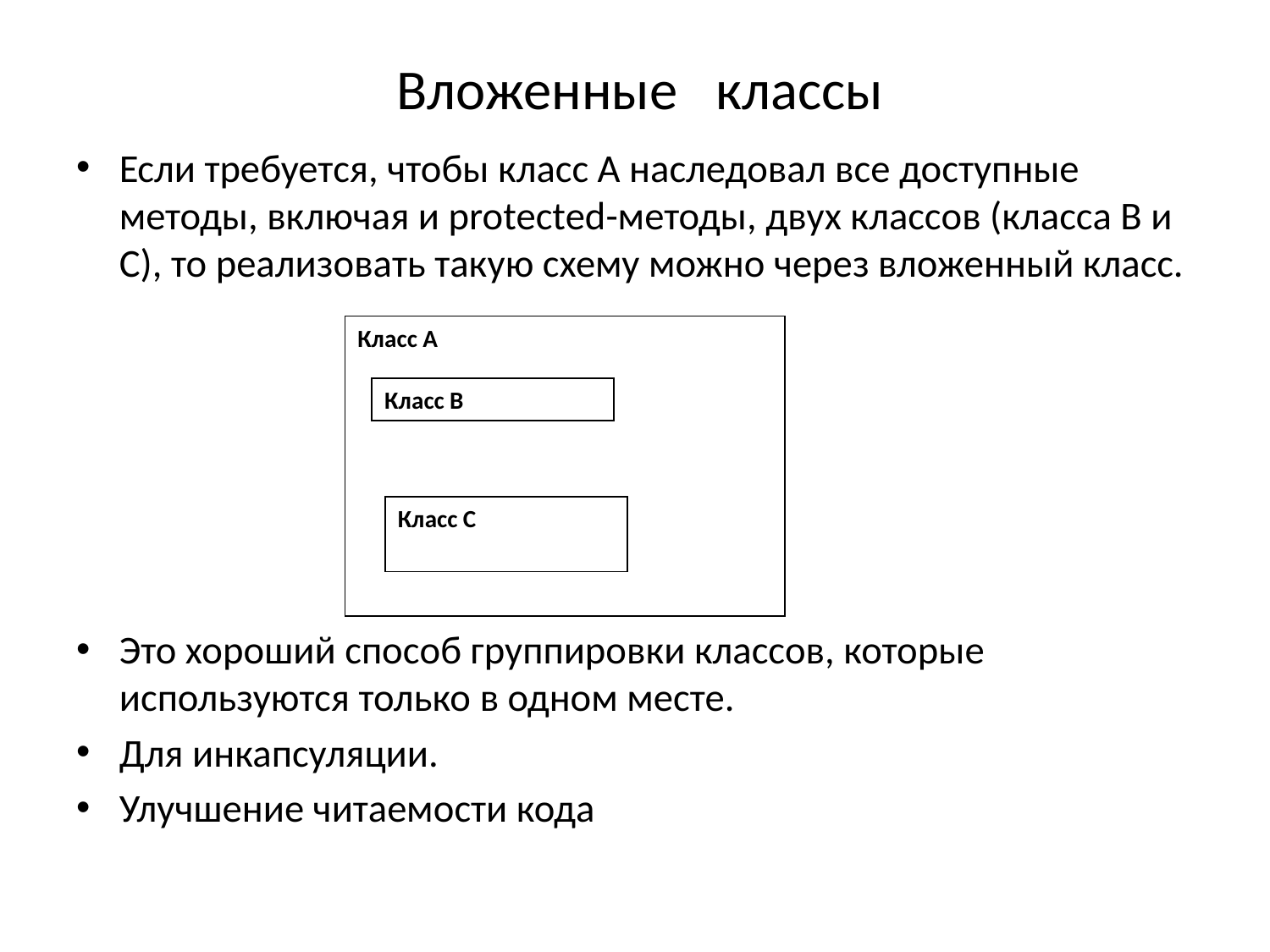

# Вложенные   классы
Если требуется, чтобы класс A наследовал все доступные методы, включая и protected-методы, двух классов (класса B и C), то реализовать такую схему можно через вложенный класс.

Это хороший способ группировки классов, которые используются только в одном месте.
Для инкапсуляции.
Улучшение читаемости кода

Класс А
Класс В
Класс С